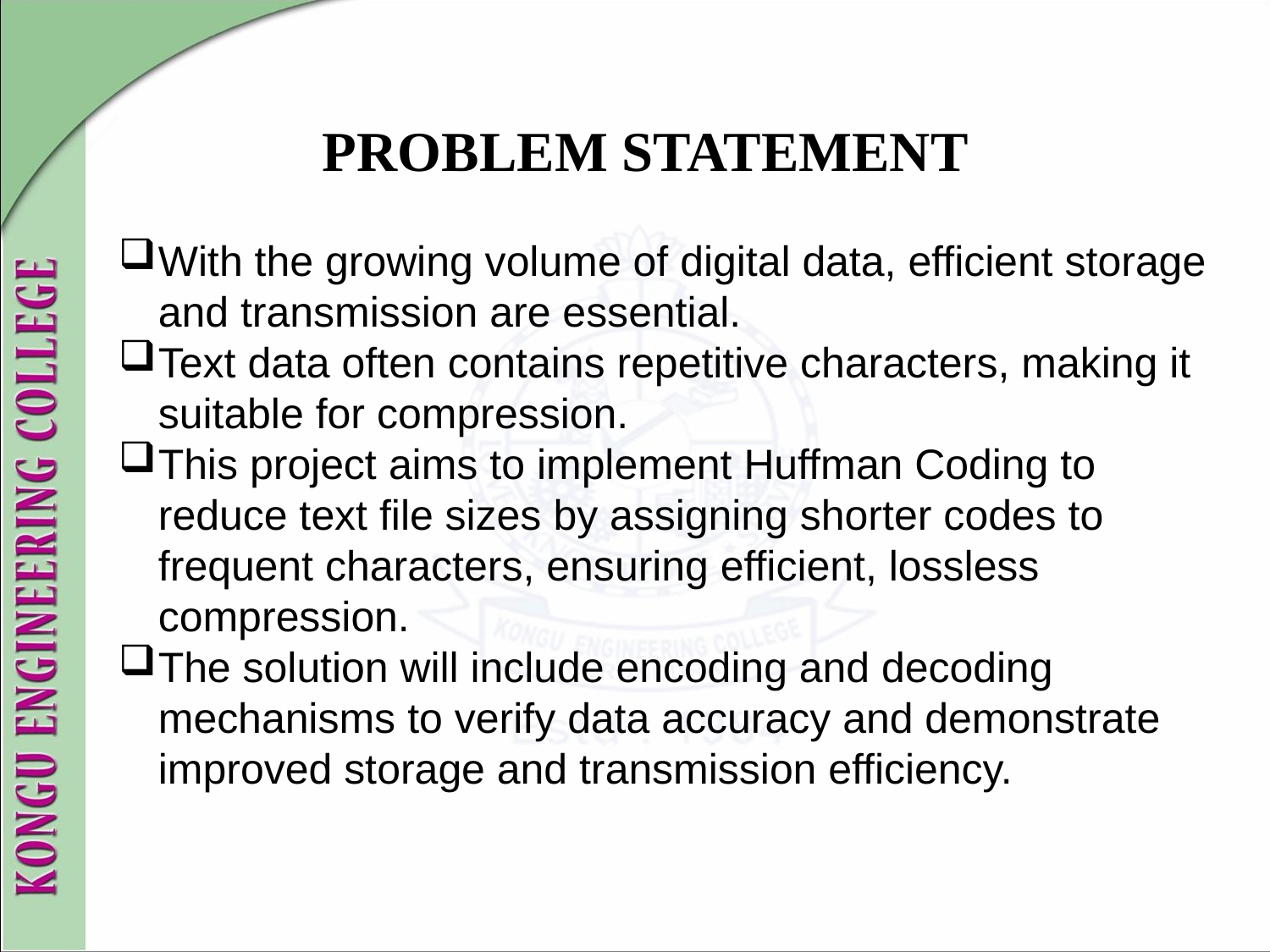

# PROBLEM STATEMENT
With the growing volume of digital data, efficient storage and transmission are essential.
Text data often contains repetitive characters, making it suitable for compression.
This project aims to implement Huffman Coding to reduce text file sizes by assigning shorter codes to frequent characters, ensuring efficient, lossless compression.
The solution will include encoding and decoding mechanisms to verify data accuracy and demonstrate improved storage and transmission efficiency.